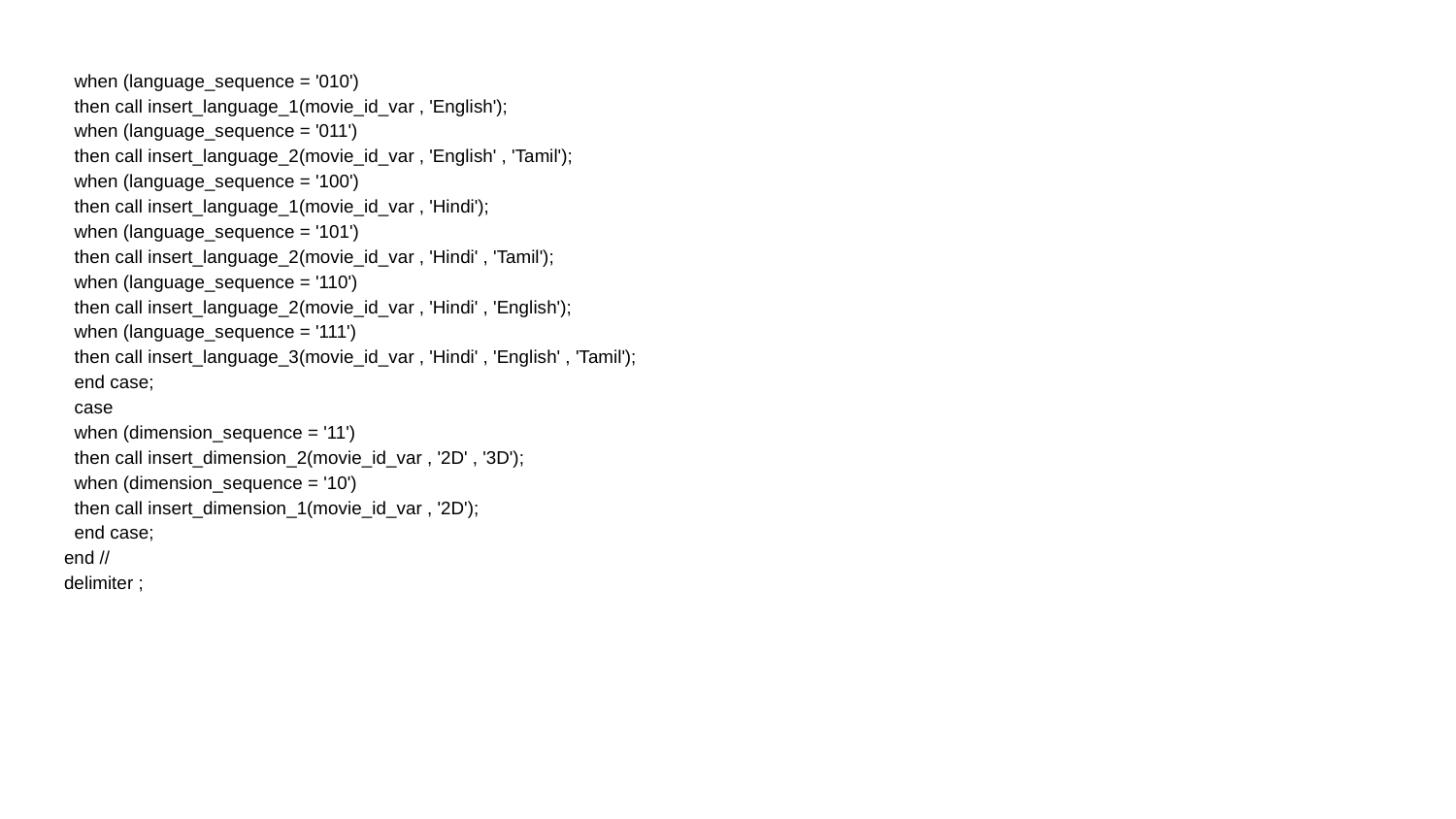

when (language_sequence = '010')
  then call insert_language_1(movie_id_var , 'English');
  when (language_sequence = '011')
  then call insert_language_2(movie_id_var , 'English' , 'Tamil');
  when (language_sequence = '100')
  then call insert_language_1(movie_id_var , 'Hindi');
  when (language_sequence = '101')
  then call insert_language_2(movie_id_var , 'Hindi' , 'Tamil');
  when (language_sequence = '110')
  then call insert_language_2(movie_id_var , 'Hindi' , 'English');
  when (language_sequence = '111')
  then call insert_language_3(movie_id_var , 'Hindi' , 'English' , 'Tamil');
  end case;
  case
  when (dimension_sequence = '11')
  then call insert_dimension_2(movie_id_var , '2D' , '3D');
  when (dimension_sequence = '10')
  then call insert_dimension_1(movie_id_var , '2D');
  end case;
end //
delimiter ;